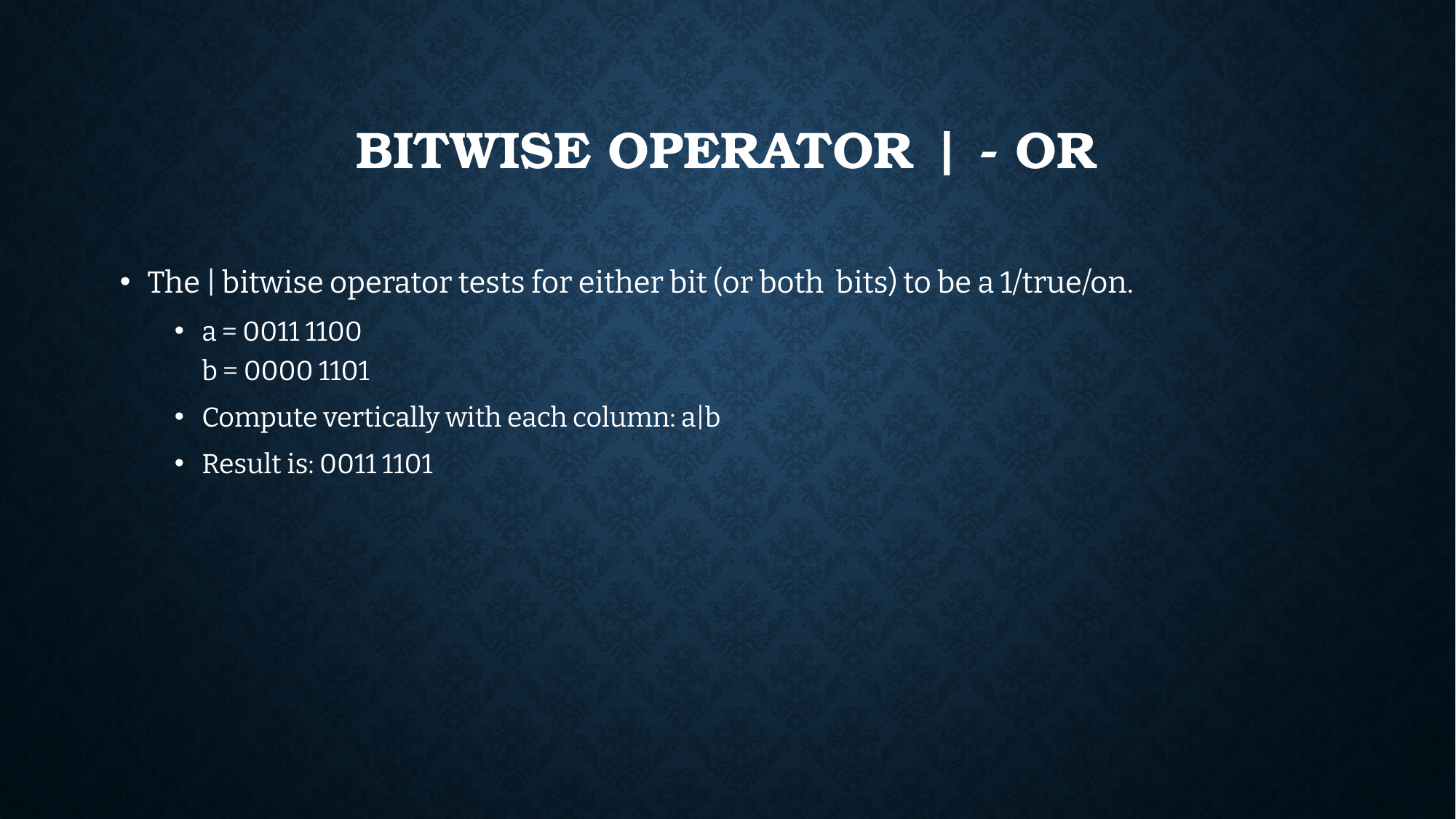

# Bitwise Operator | - OR
The | bitwise operator tests for either bit (or both  bits) to be a 1/true/on.
a = 0011 1100
b = 0000 1101
Compute vertically with each column: a|b
Result is: 0011 1101